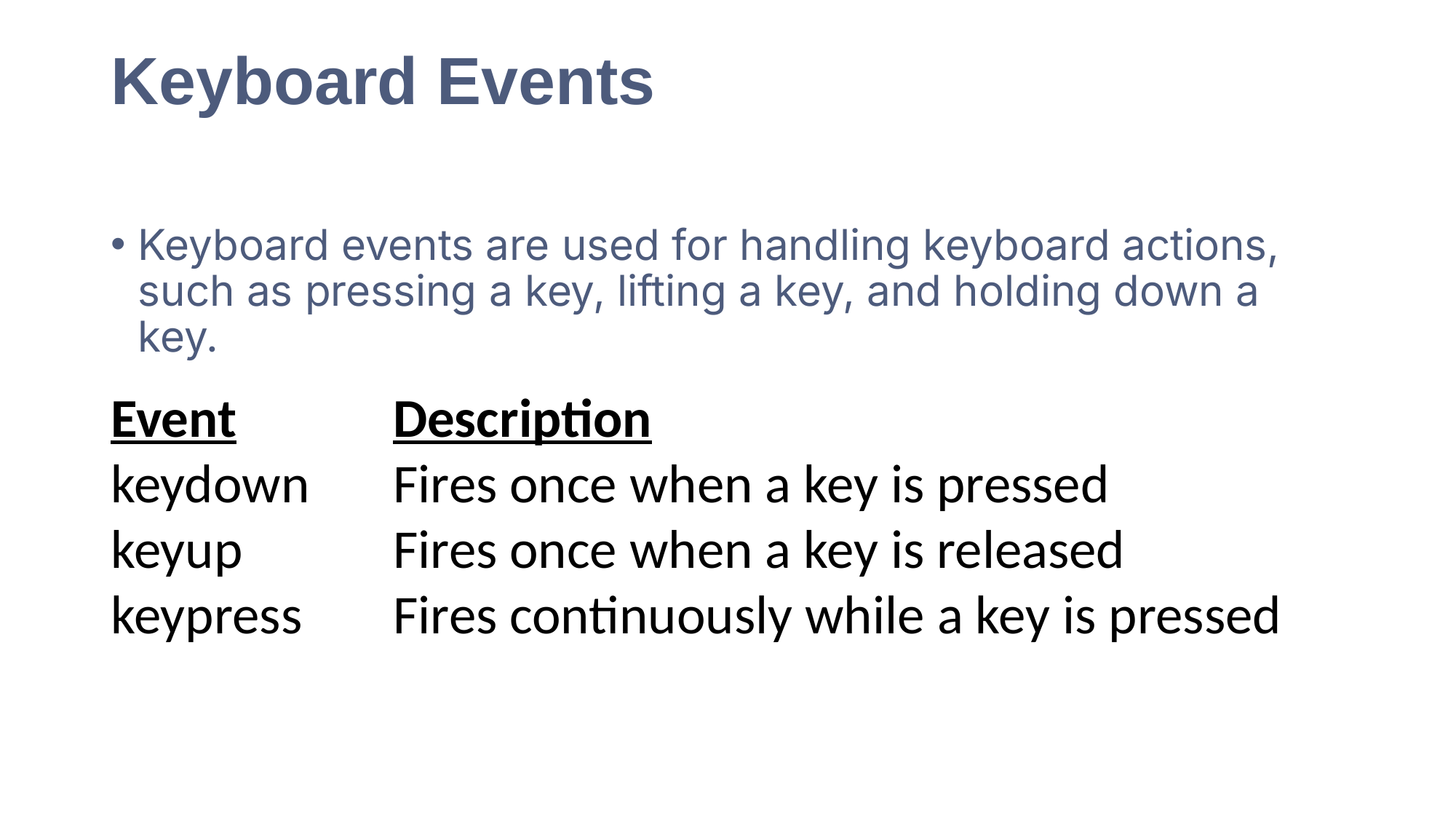

# Keyboard Events
Keyboard events are used for handling keyboard actions, such as pressing a key, lifting a key, and holding down a key.

| Event | Description |
| --- | --- |
| keydown | Fires once when a key is pressed |
| keyup | Fires once when a key is released |
| keypress | Fires continuously while a key is pressed |